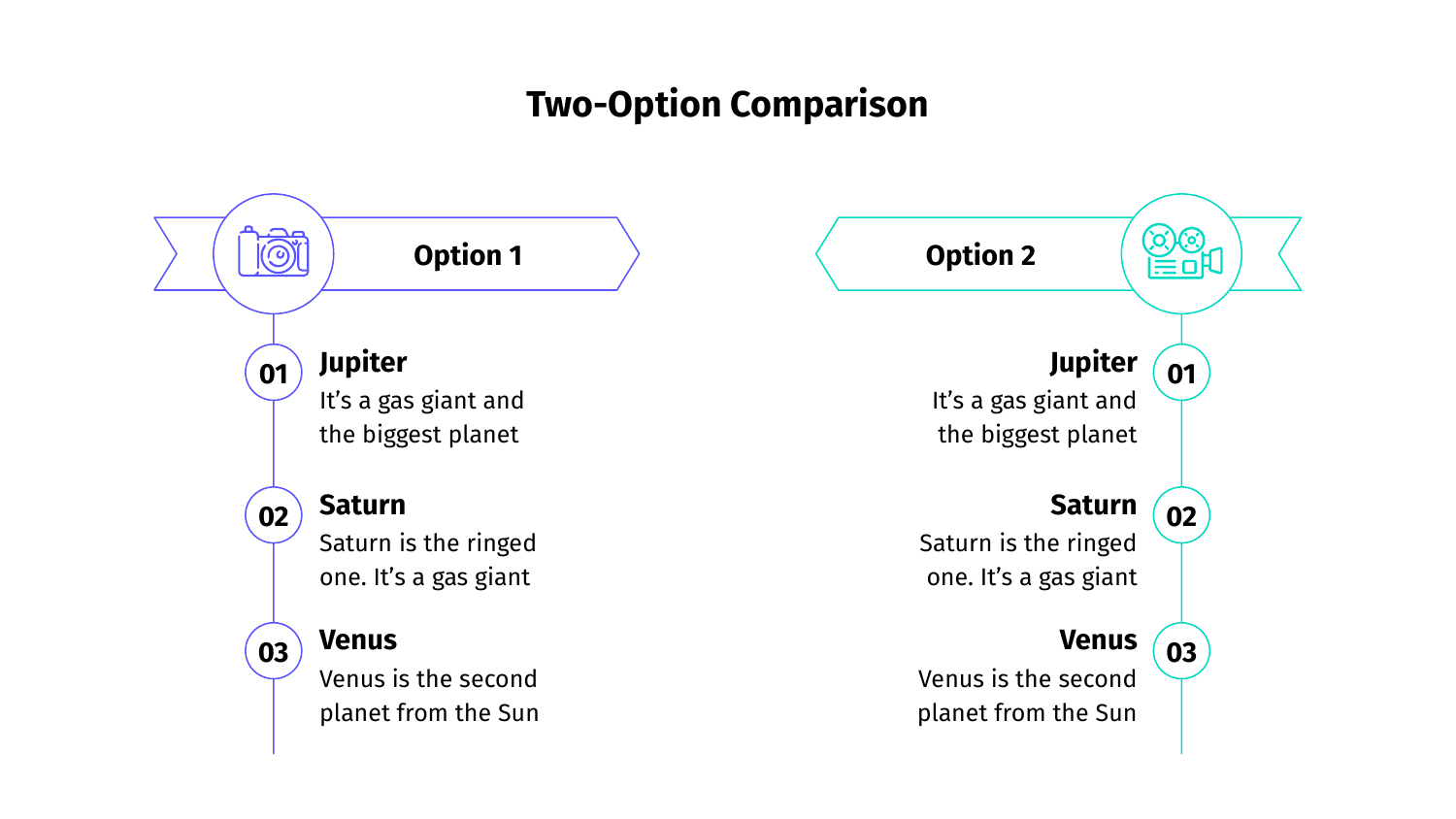

# Two-Option Comparison

Option 1
Option 2
Jupiter
Jupiter

01
01
It’s a gas giant and the biggest planet
It’s a gas giant and the biggest planet
Saturn
Saturn

02
02
Saturn is the ringed one. It’s a gas giant
Saturn is the ringed one. It’s a gas giant
Venus
Venus

03
03
Venus is the second planet from the Sun
Venus is the second planet from the Sun